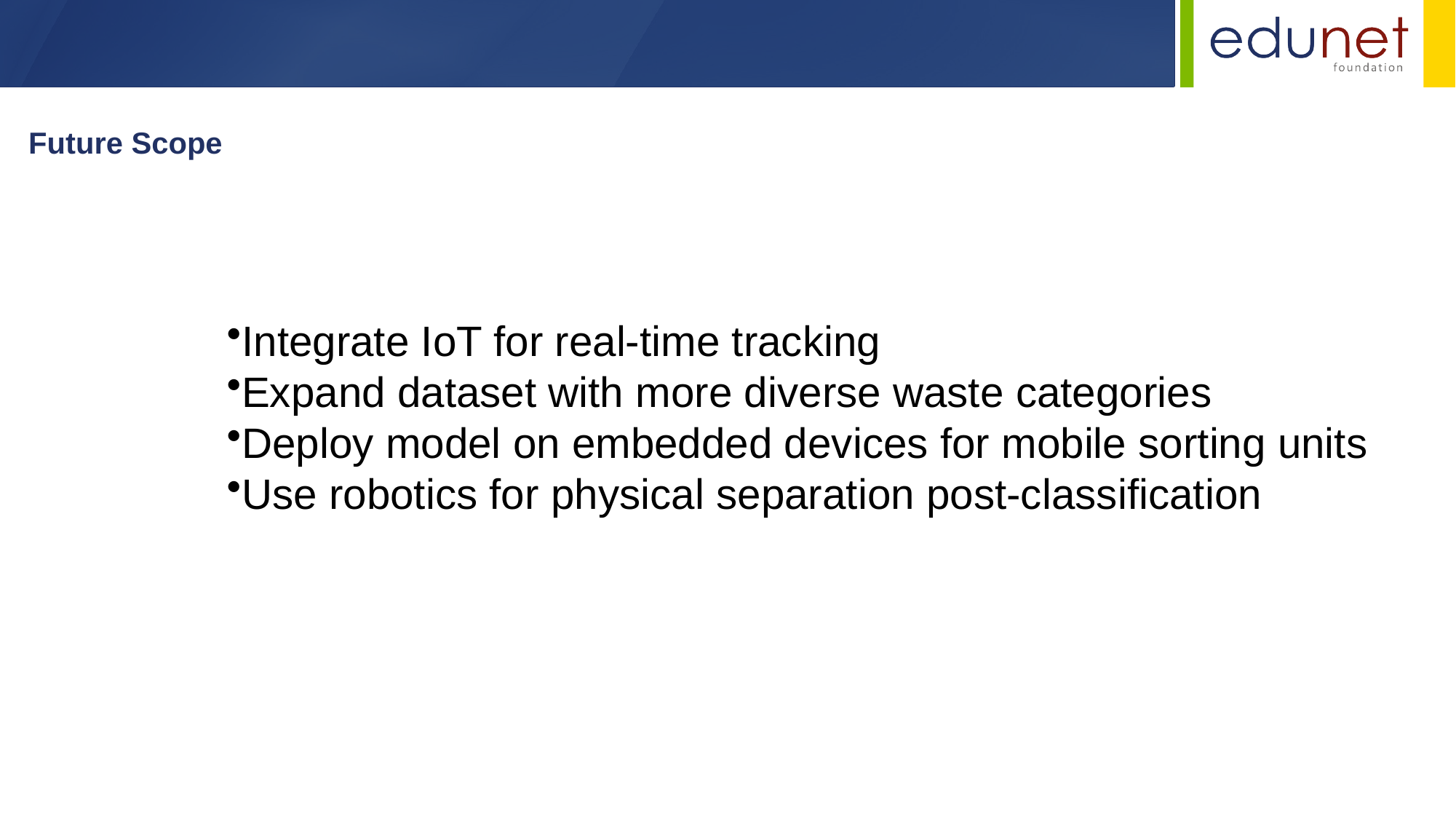

Future Scope
Integrate IoT for real-time tracking
Expand dataset with more diverse waste categories
Deploy model on embedded devices for mobile sorting units
Use robotics for physical separation post-classification